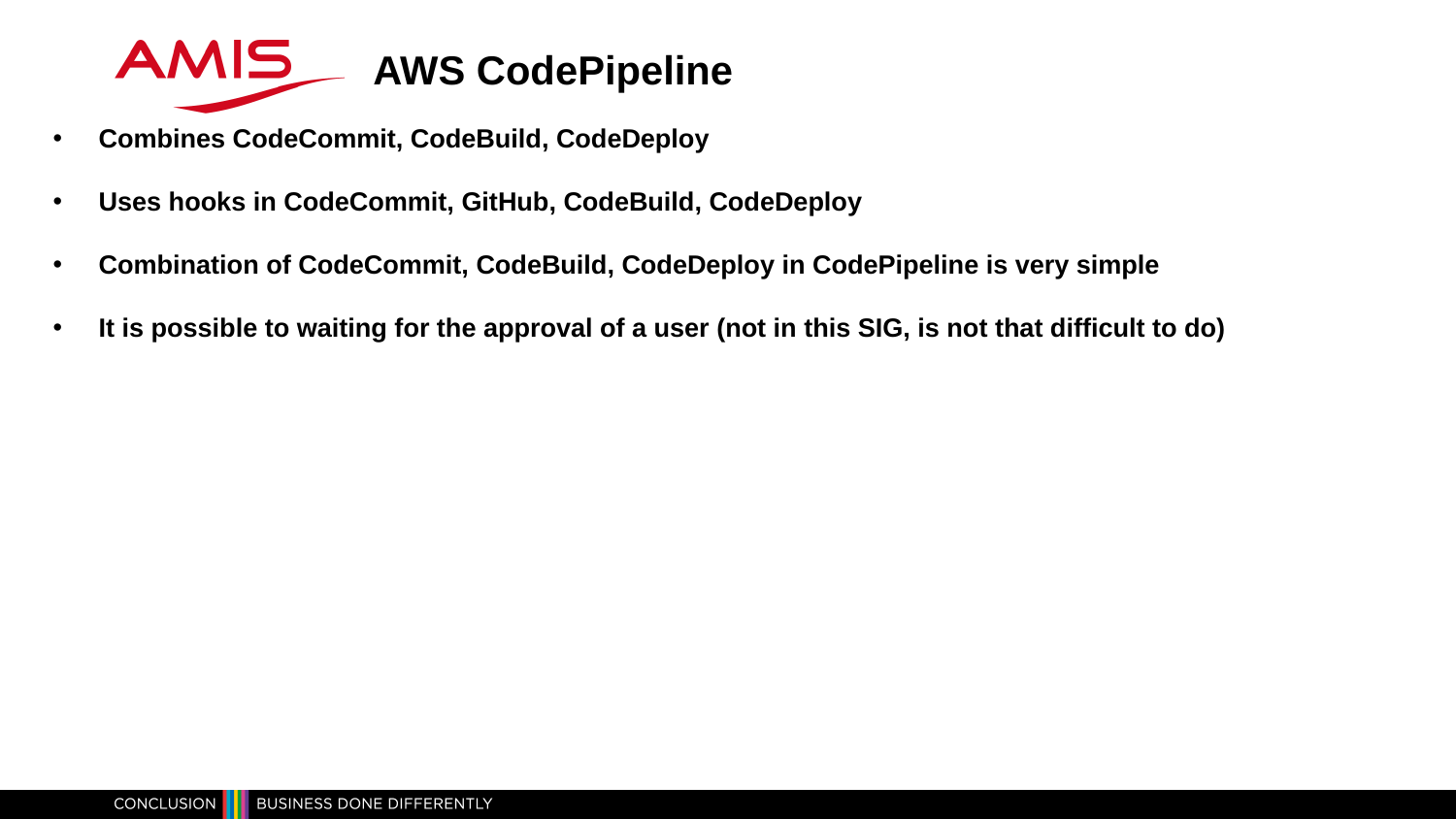

AWS CodePipeline
Combines CodeCommit, CodeBuild, CodeDeploy

Uses hooks in CodeCommit, GitHub, CodeBuild, CodeDeploy

Combination of CodeCommit, CodeBuild, CodeDeploy in CodePipeline is very simple

It is possible to waiting for the approval of a user (not in this SIG, is not that difficult to do)